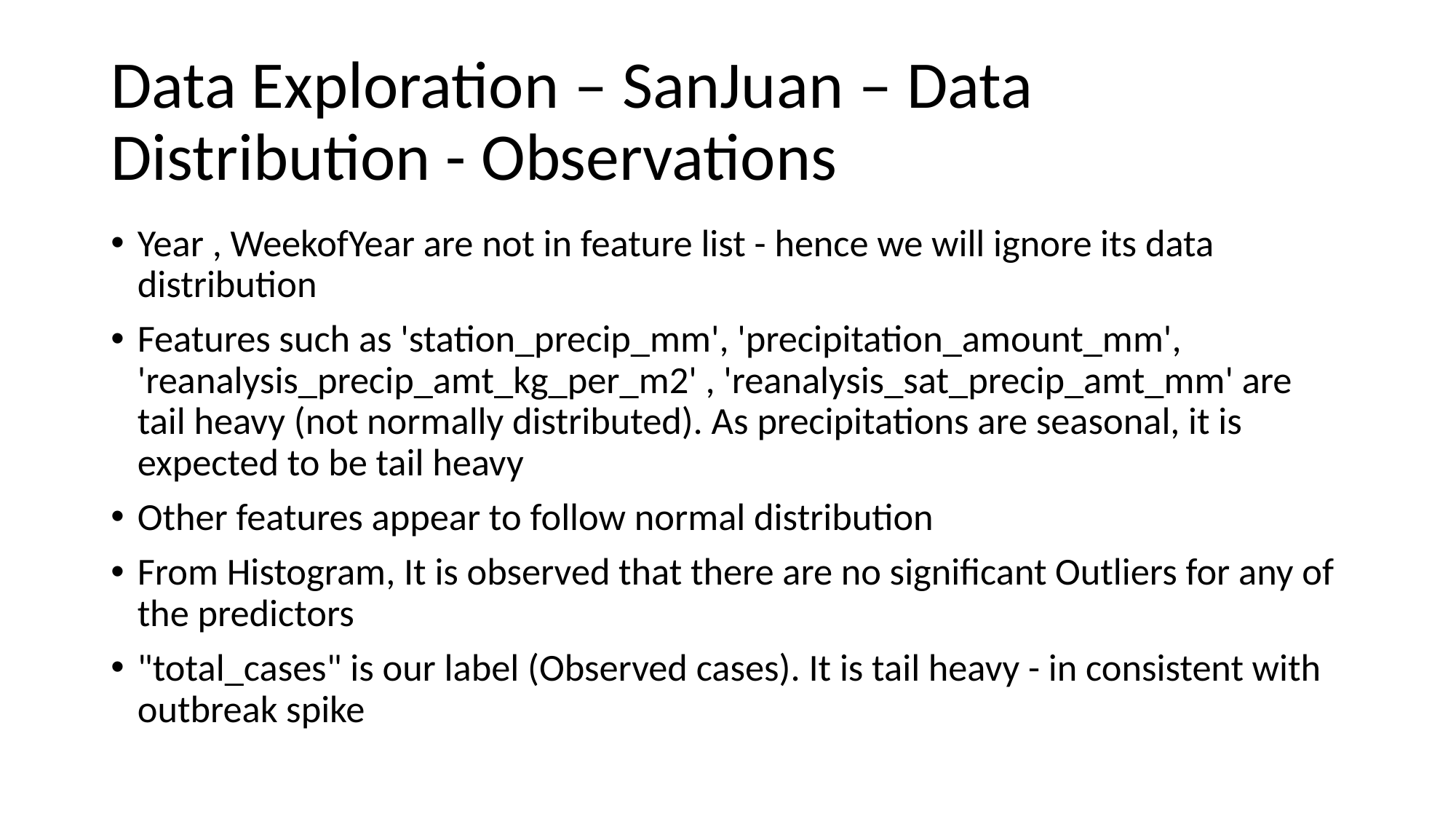

# Data Exploration – SanJuan – Data Distribution - Observations
Year , WeekofYear are not in feature list - hence we will ignore its data distribution
Features such as 'station_precip_mm', 'precipitation_amount_mm', 'reanalysis_precip_amt_kg_per_m2' , 'reanalysis_sat_precip_amt_mm' are tail heavy (not normally distributed). As precipitations are seasonal, it is expected to be tail heavy
Other features appear to follow normal distribution
From Histogram, It is observed that there are no significant Outliers for any of the predictors
"total_cases" is our label (Observed cases). It is tail heavy - in consistent with outbreak spike